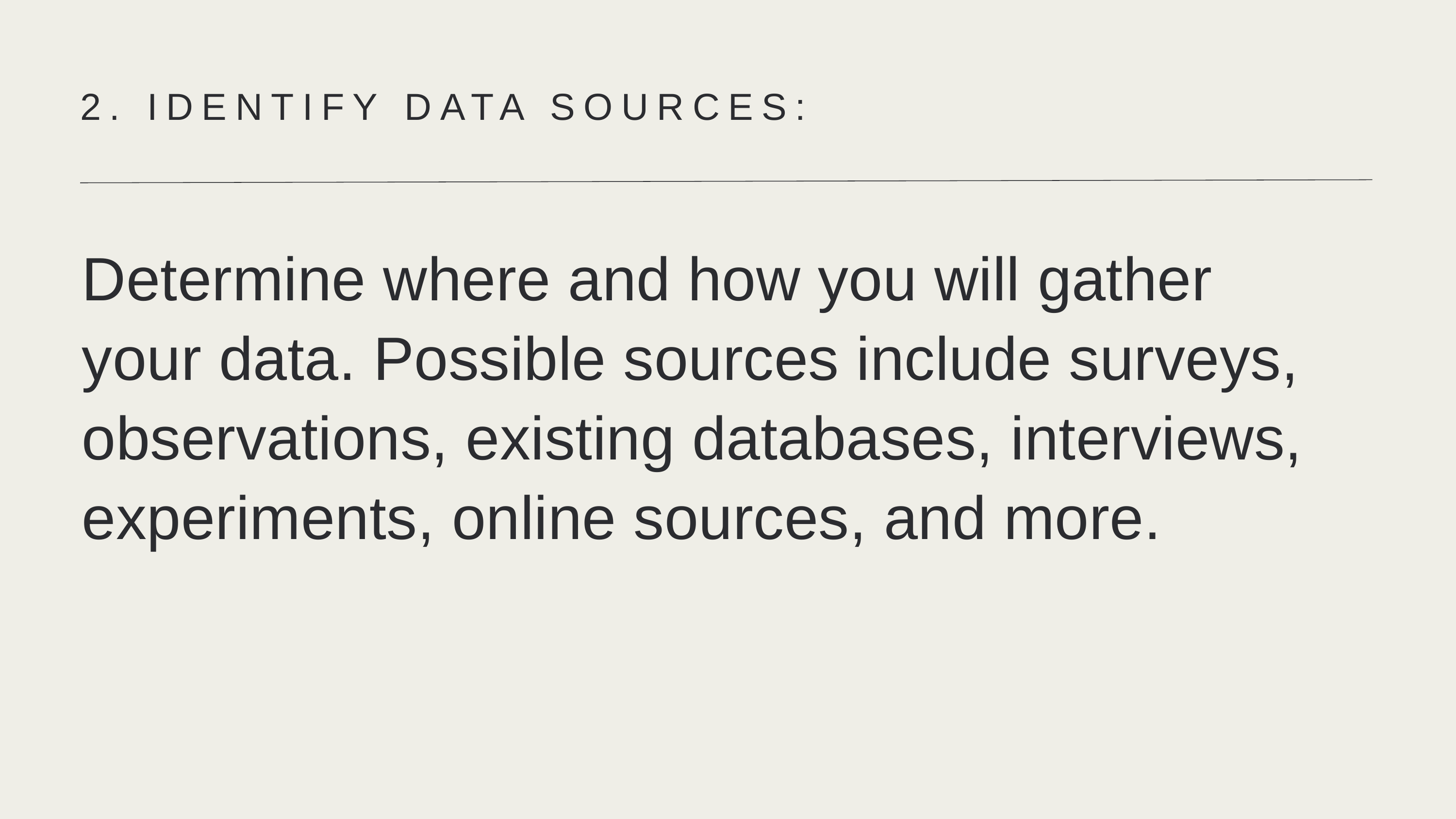

2. IDENTIFY DATA SOURCES:

Determine where and how you will gather your data. Possible sources include surveys, observations, existing databases, interviews, experiments, online sources, and more.